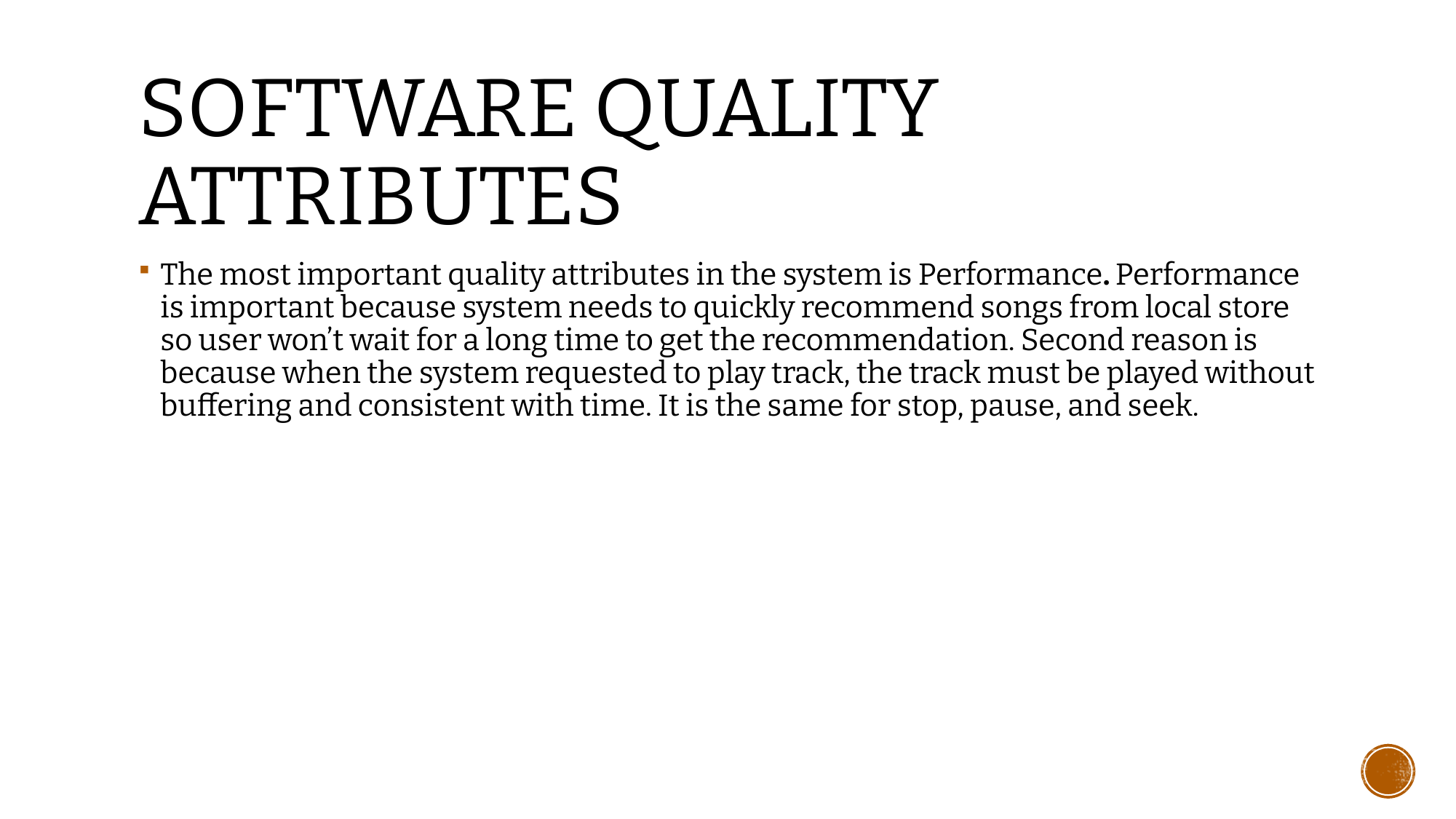

# Software Quality Attributes
The most important quality attributes in the system is Performance. Performance is important because system needs to quickly recommend songs from local store so user won’t wait for a long time to get the recommendation. Second reason is because when the system requested to play track, the track must be played without buffering and consistent with time. It is the same for stop, pause, and seek.